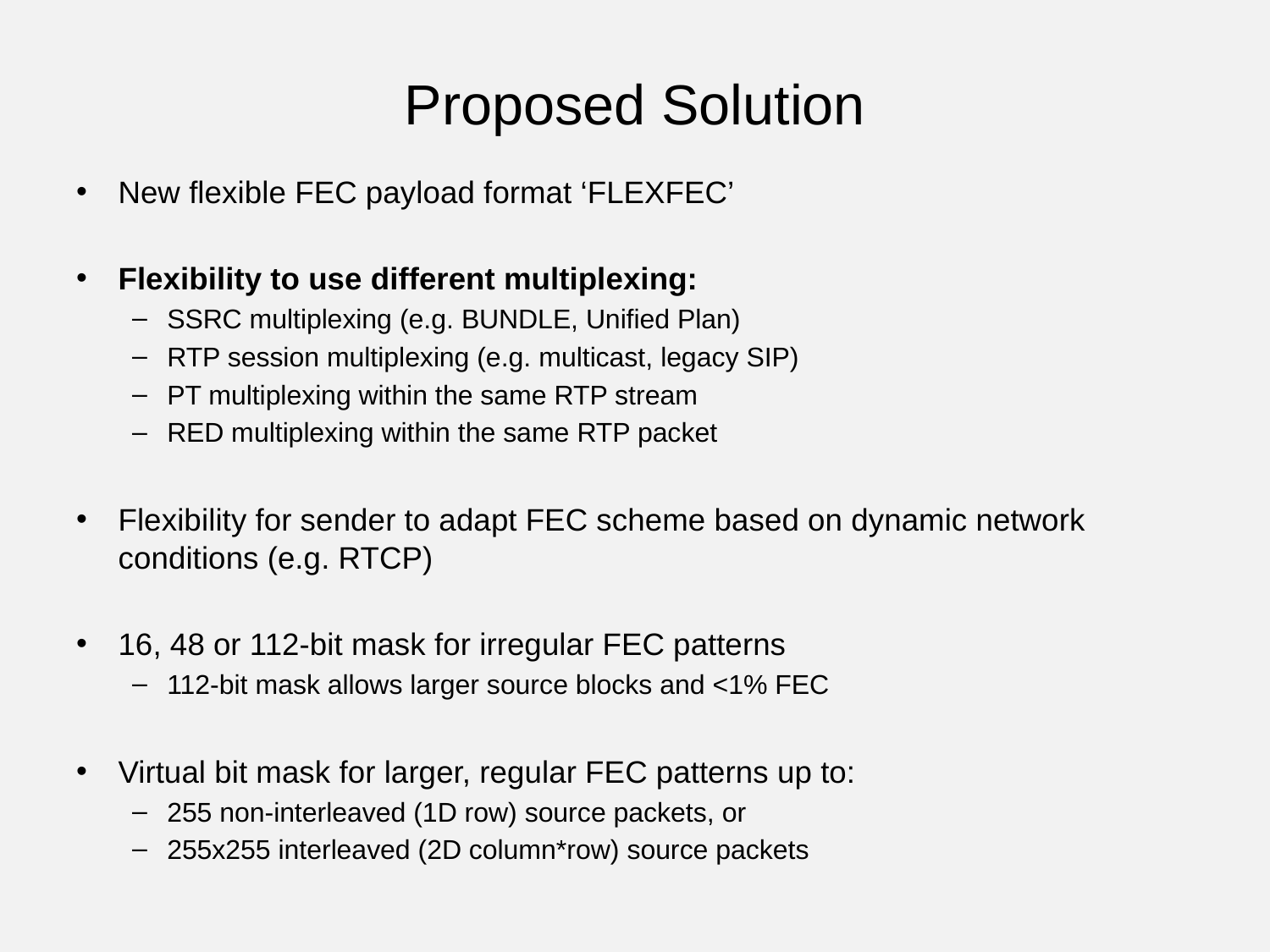

# Proposed Solution
New flexible FEC payload format ‘FLEXFEC’

Flexibility to use different multiplexing:
SSRC multiplexing (e.g. BUNDLE, Unified Plan)
RTP session multiplexing (e.g. multicast, legacy SIP)
PT multiplexing within the same RTP stream
RED multiplexing within the same RTP packet

Flexibility for sender to adapt FEC scheme based on dynamic network conditions (e.g. RTCP)

16, 48 or 112-bit mask for irregular FEC patterns
112-bit mask allows larger source blocks and <1% FEC

Virtual bit mask for larger, regular FEC patterns up to:
255 non-interleaved (1D row) source packets, or
255x255 interleaved (2D column*row) source packets